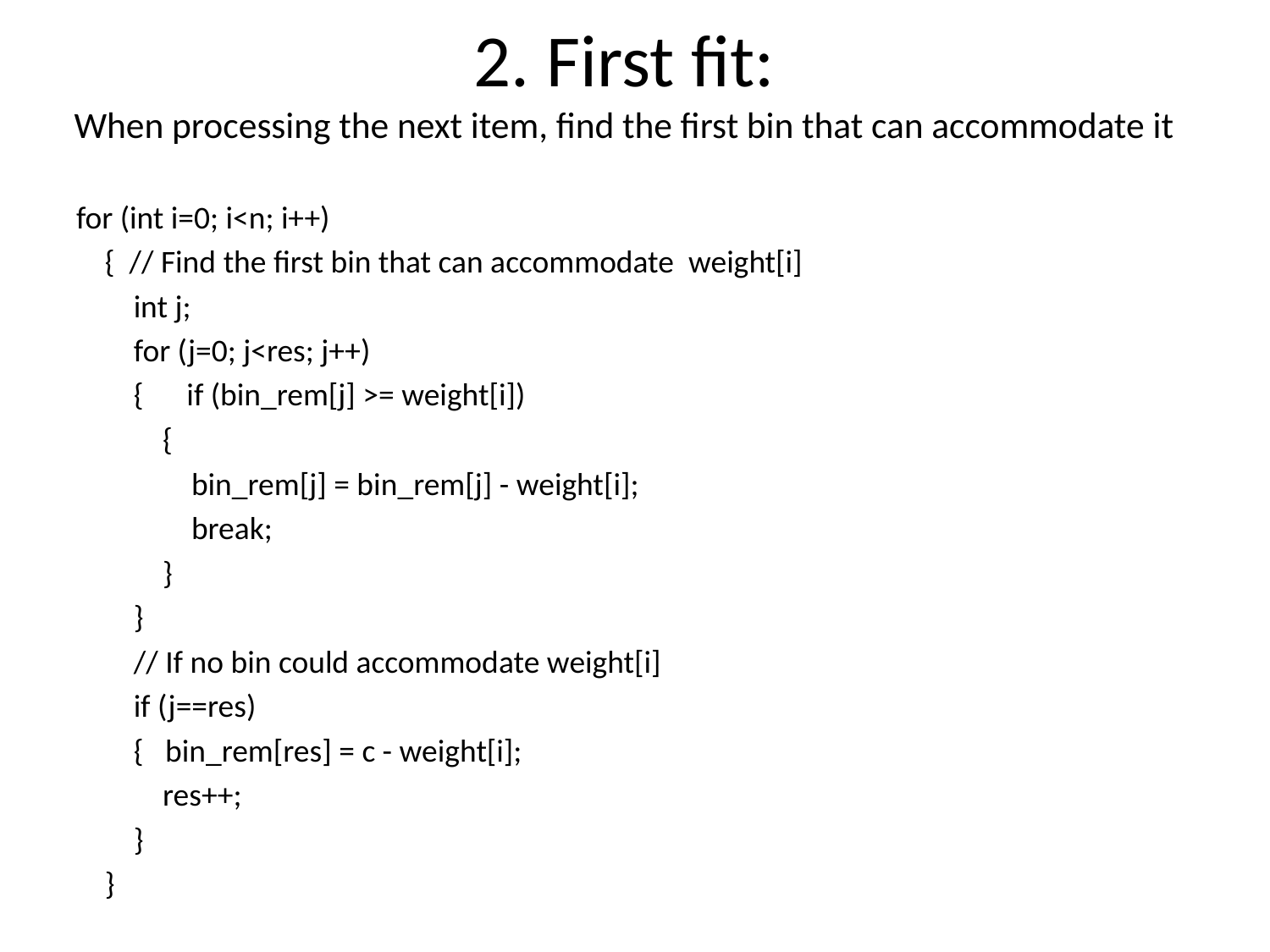

# 2. First fit: When processing the next item, find the first bin that can accommodate it
for (int i=0; i<n; i++)
    {  // Find the first bin that can accommodate  weight[i]
        int j;
        for (j=0; j<res; j++)
        {      if (bin_rem[j] >= weight[i])
            {
                bin_rem[j] = bin_rem[j] - weight[i];
                break;
            }
        }
        // If no bin could accommodate weight[i]
        if (j==res)
        {   bin_rem[res] = c - weight[i];
            res++;
        }
    }